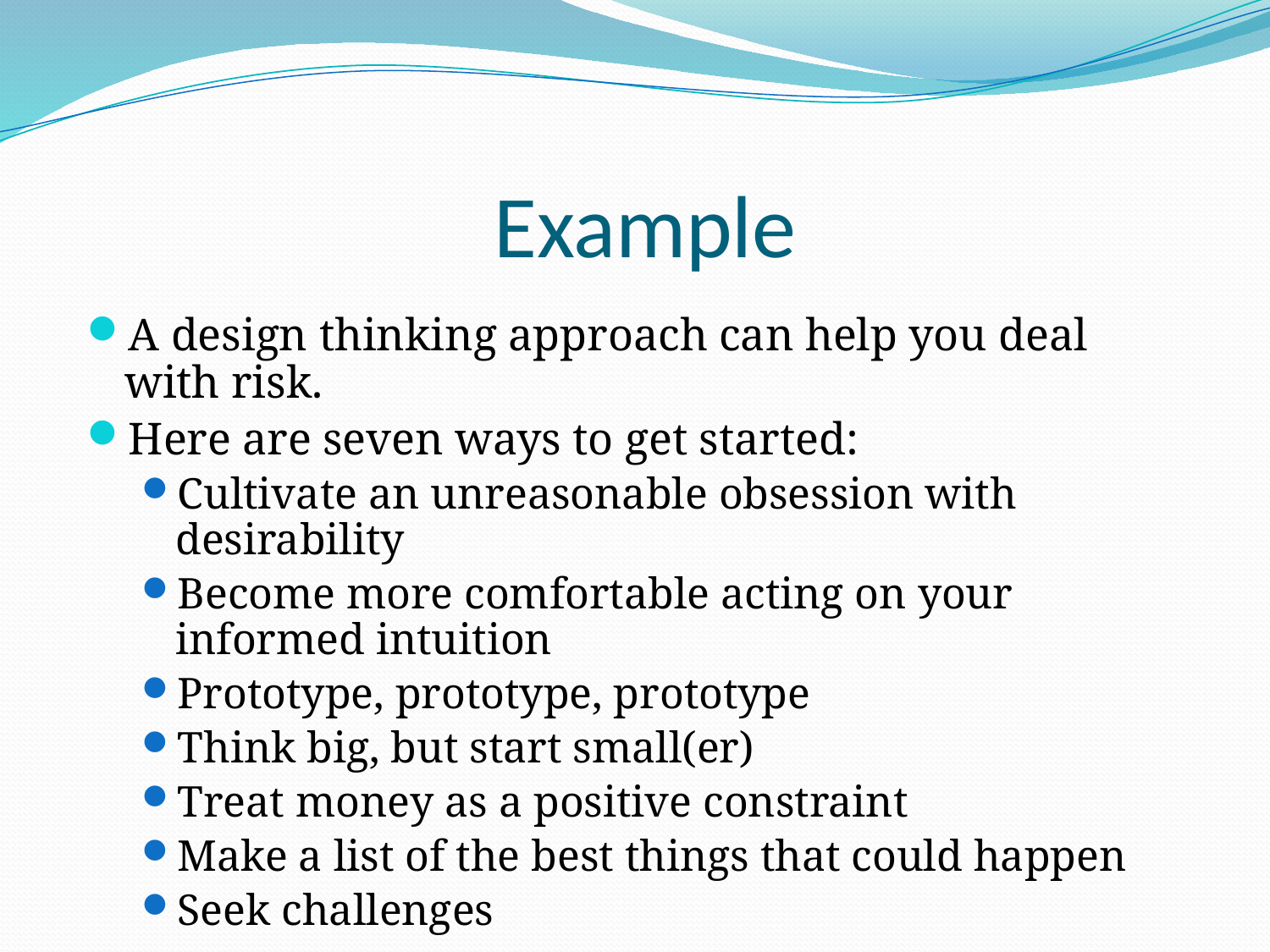

# Example
A design thinking approach can help you deal with risk.
Here are seven ways to get started:
Cultivate an unreasonable obsession with desirability
Become more comfortable acting on your informed intuition
Prototype, prototype, prototype
Think big, but start small(er)
Treat money as a positive constraint
Make a list of the best things that could happen
Seek challenges